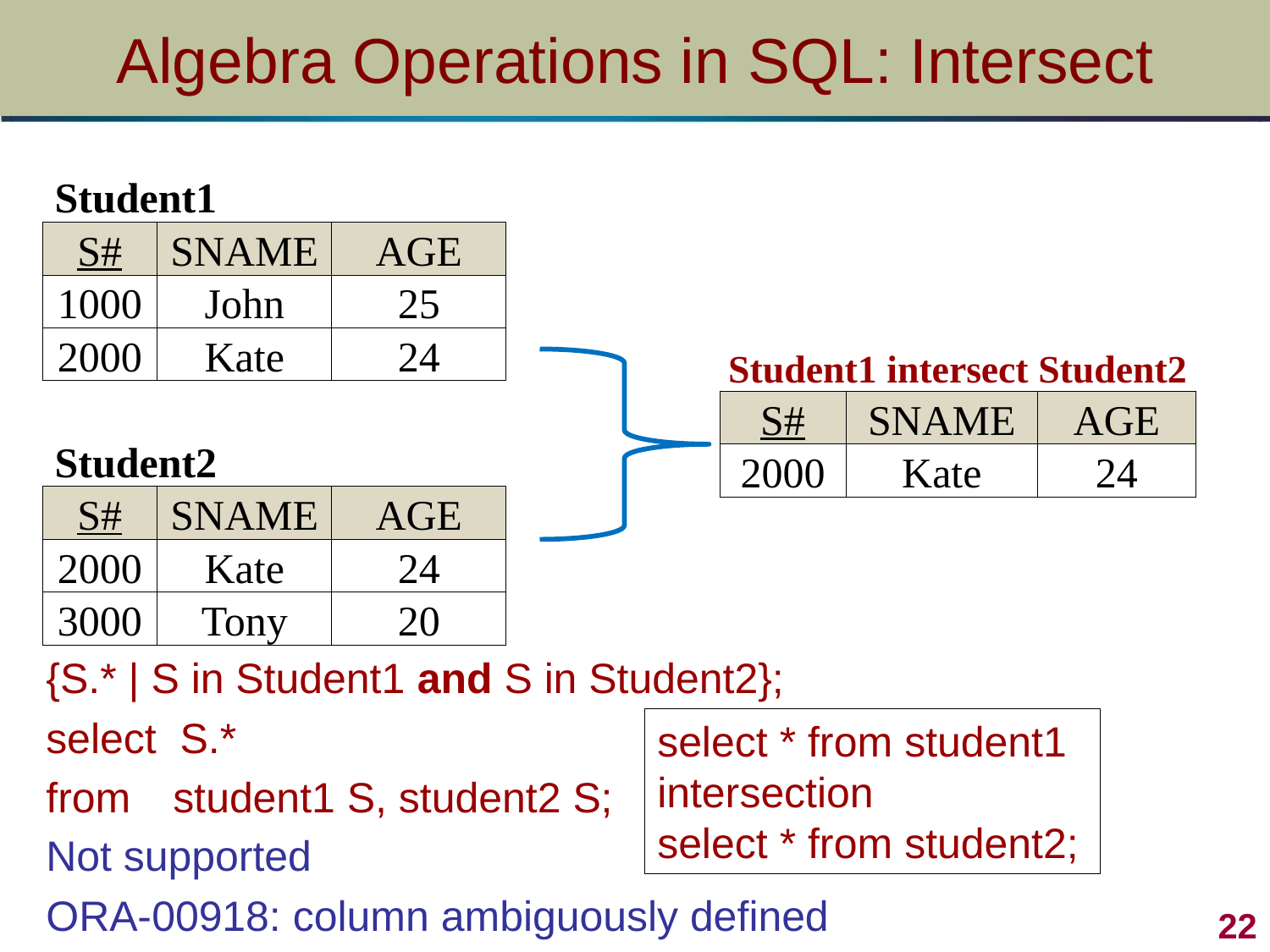

# Algebra Operations in SQL: Intersect
| Student1 |  |  |
| --- | --- | --- |
| S# | SNAME | AGE |
| 1000 | John | 25 |
| 2000 | Kate | 24 |
|  |  |  |
| Student2 |  |  |
| S# | SNAME | AGE |
| 2000 | Kate | 24 |
| 3000 | Tony | 20 |
| Student1 intersect Student2 |  |  |
| --- | --- | --- |
| S# | SNAME | AGE |
| 2000 | Kate | 24 |

{S.* | S in Student1 and S in Student2};
select  S.*
from 	student1 S, student2 S;
Not supported
ORA-00918: column ambiguously defined

select * from student1
intersection
select * from student2;
22